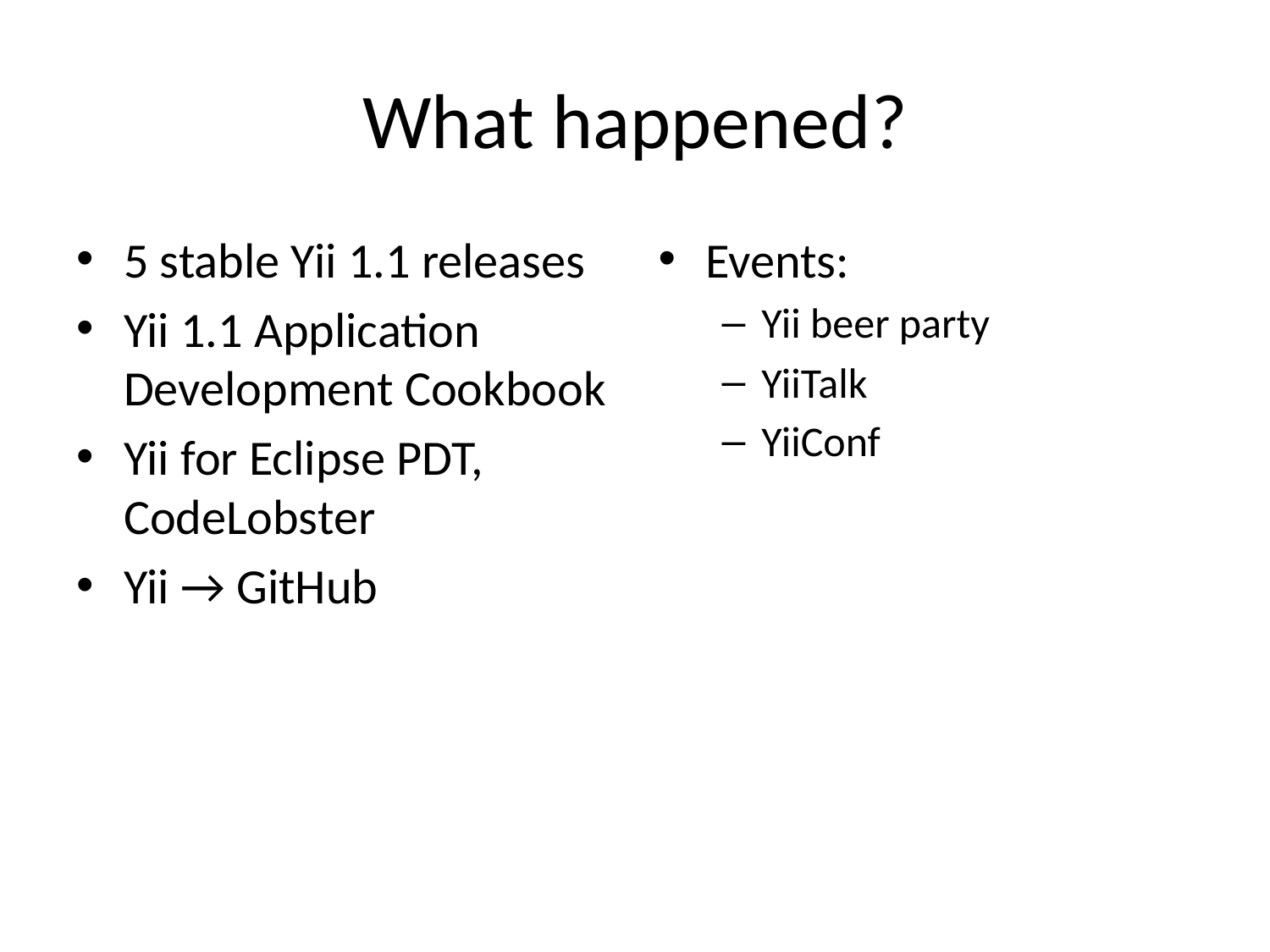

# What happened?
5 stable Yii 1.1 releases
Yii 1.1 Application Development Cookbook
Yii for Eclipse PDT, CodeLobster
Yii → GitHub

Events:
Yii beer party
YiiTalk
YiiConf